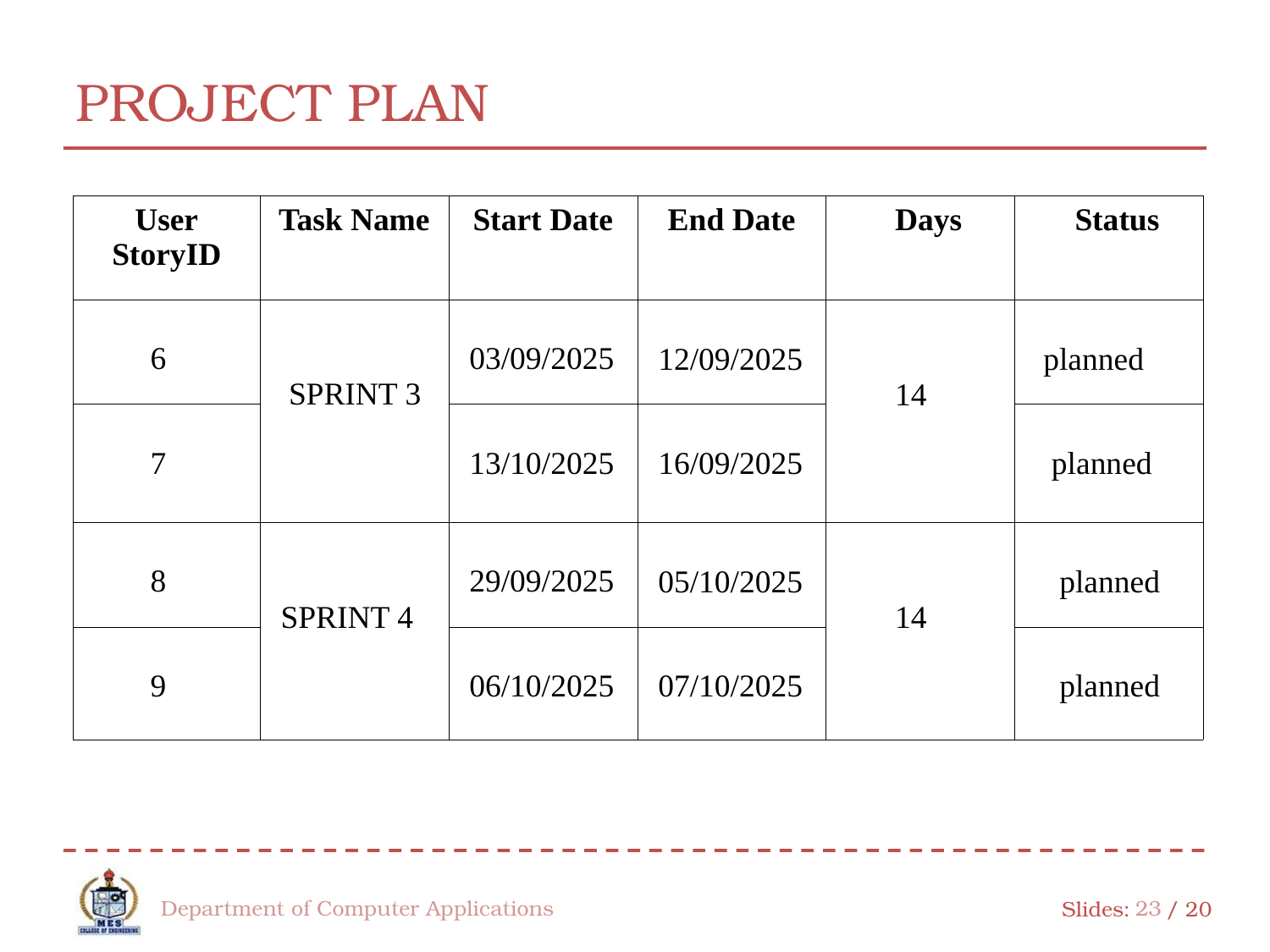

PROJECT PLAN

| User StoryID | Task Name | Start Date | End Date | Days | Status |
| --- | --- | --- | --- | --- | --- |
| 6 | SPRINT 3 | 03/09/2025 | 12/09/2025 | 14 | planned |
| 7 |  | 13/10/2025 | 16/09/2025 |  | planned |
| 8 | SPRINT 4 | 29/09/2025 | 05/10/2025 | 14 | planned |
| 9 |  | 06/10/2025 | 07/10/2025 |  | planned |
Department of Computer Applications
23